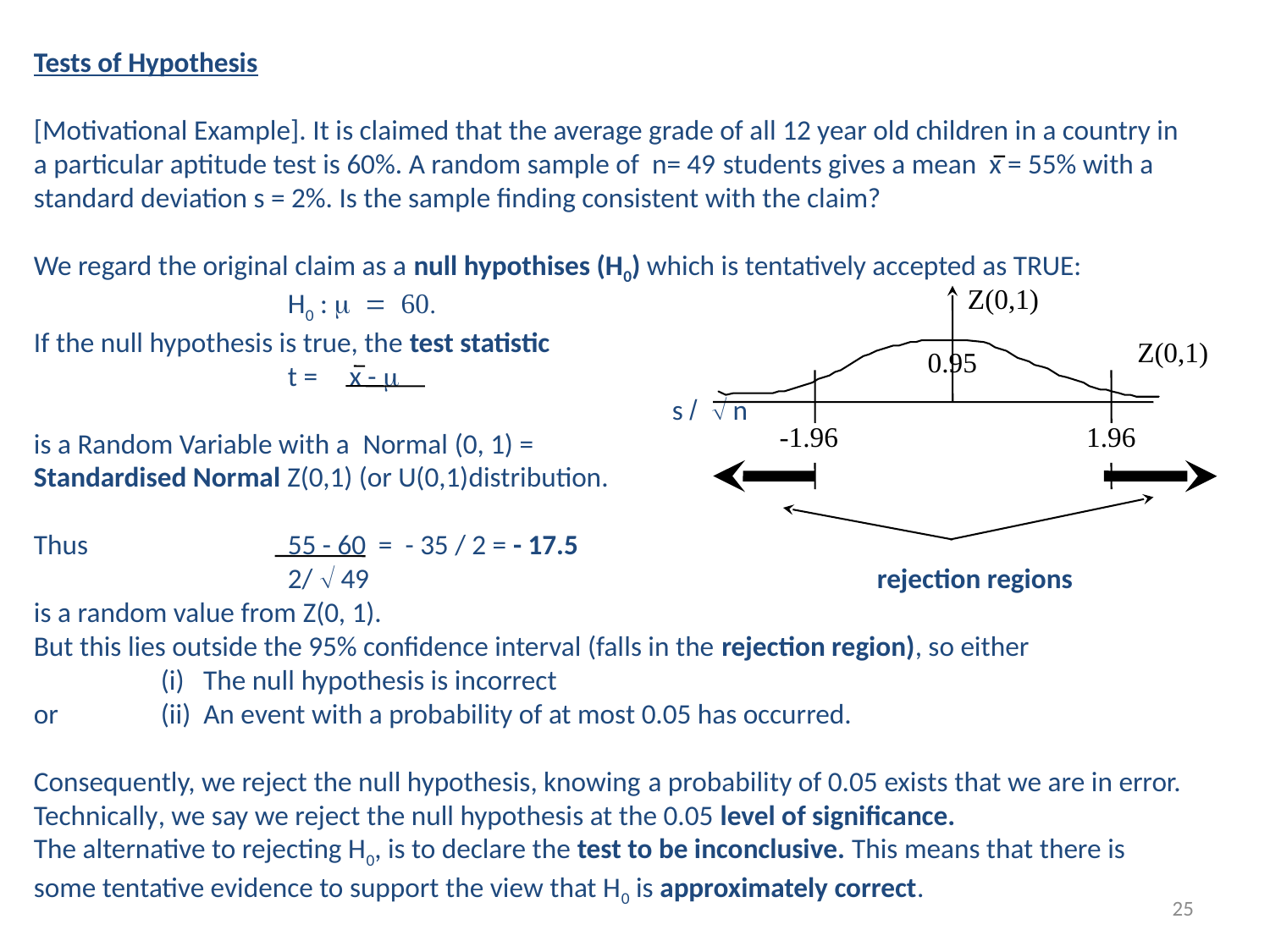

Tests of Hypothesis
[Motivational Example]. It is claimed that the average grade of all 12 year old children in a country in a particular aptitude test is 60%. A random sample of  n= 49 students gives a mean  x = 55% with a standard deviation s = 2%. Is the sample finding consistent with the claim?
We regard the original claim as a null hypothises (H0) which is tentatively accepted as TRUE:
		H0 : μ = 60.
If the null hypothesis is true, the test statistic
		t =     x - μ
                                             s / √ n
is a Random Variable with a  Normal (0, 1) =
Standardised Normal Z(0,1) (or U(0,1)distribution.
Thus 		55 - 60  =  - 35 / 2 = - 17.5
		2/ √ 49                                                                                rejection regions
is a random value from Z(0, 1).
But this lies outside the 95% confidence interval (falls in the rejection region), so either
	(i)   The null hypothesis is incorrect
or	(ii)  An event with a probability of at most 0.05 has occurred.
Consequently, we reject the null hypothesis, knowing a probability of 0.05 exists that we are in error. Technically, we say we reject the null hypothesis at the 0.05 level of significance.
The alternative to rejecting H0, is to declare the test to be inconclusive. This means that there is some tentative evidence to support the view that H0 is approximately correct.

Z(0,1)

Z(0,1)
0.95

-1.96
1.96

25